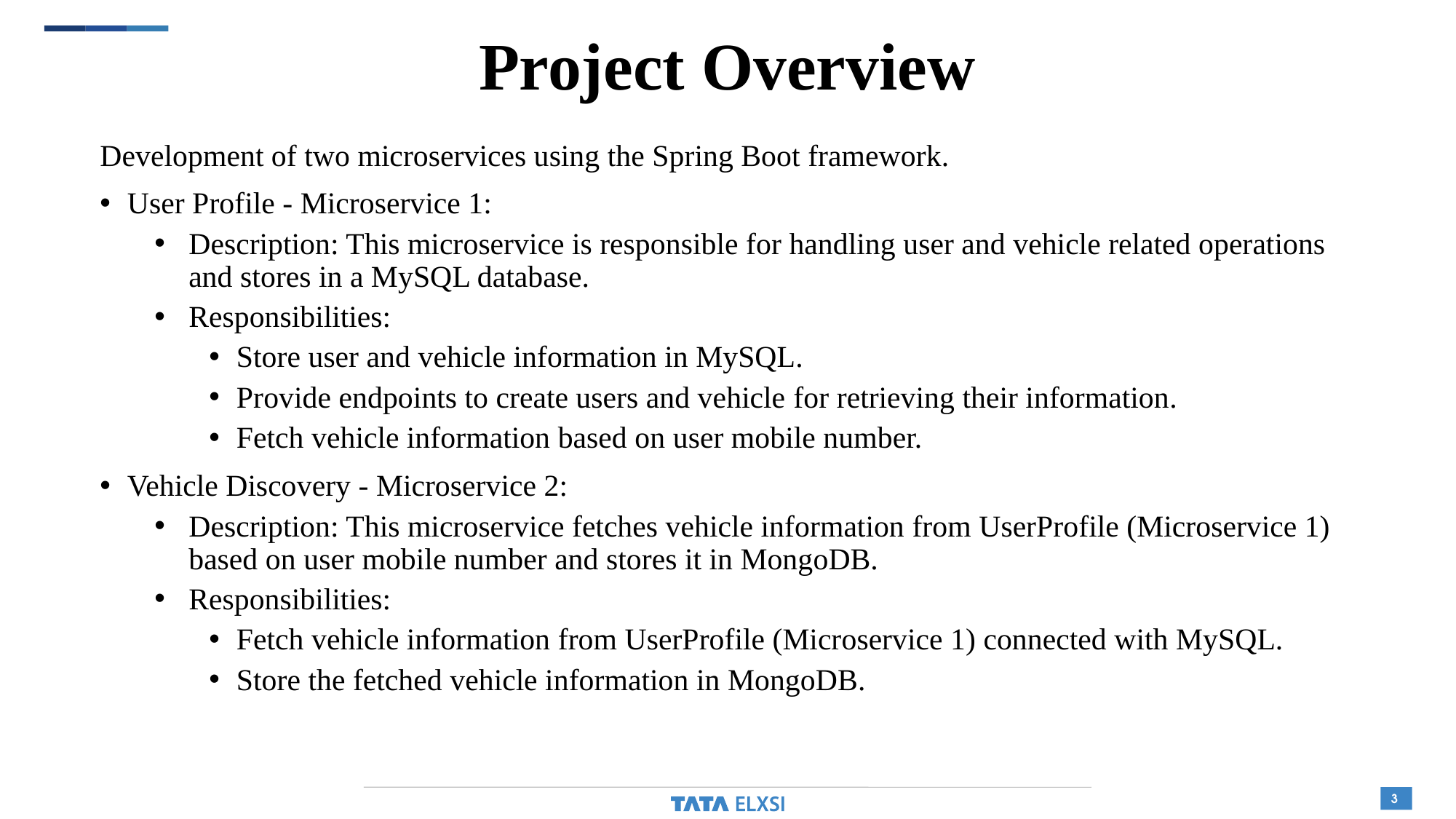

# Project Overview
Development of two microservices using the Spring Boot framework.
User Profile - Microservice 1:
Description: This microservice is responsible for handling user and vehicle related operations and stores in a MySQL database.
Responsibilities:
Store user and vehicle information in MySQL.
Provide endpoints to create users and vehicle for retrieving their information.
Fetch vehicle information based on user mobile number.
Vehicle Discovery - Microservice 2:
Description: This microservice fetches vehicle information from UserProfile (Microservice 1) based on user mobile number and stores it in MongoDB.
Responsibilities:
Fetch vehicle information from UserProfile (Microservice 1) connected with MySQL.
Store the fetched vehicle information in MongoDB.